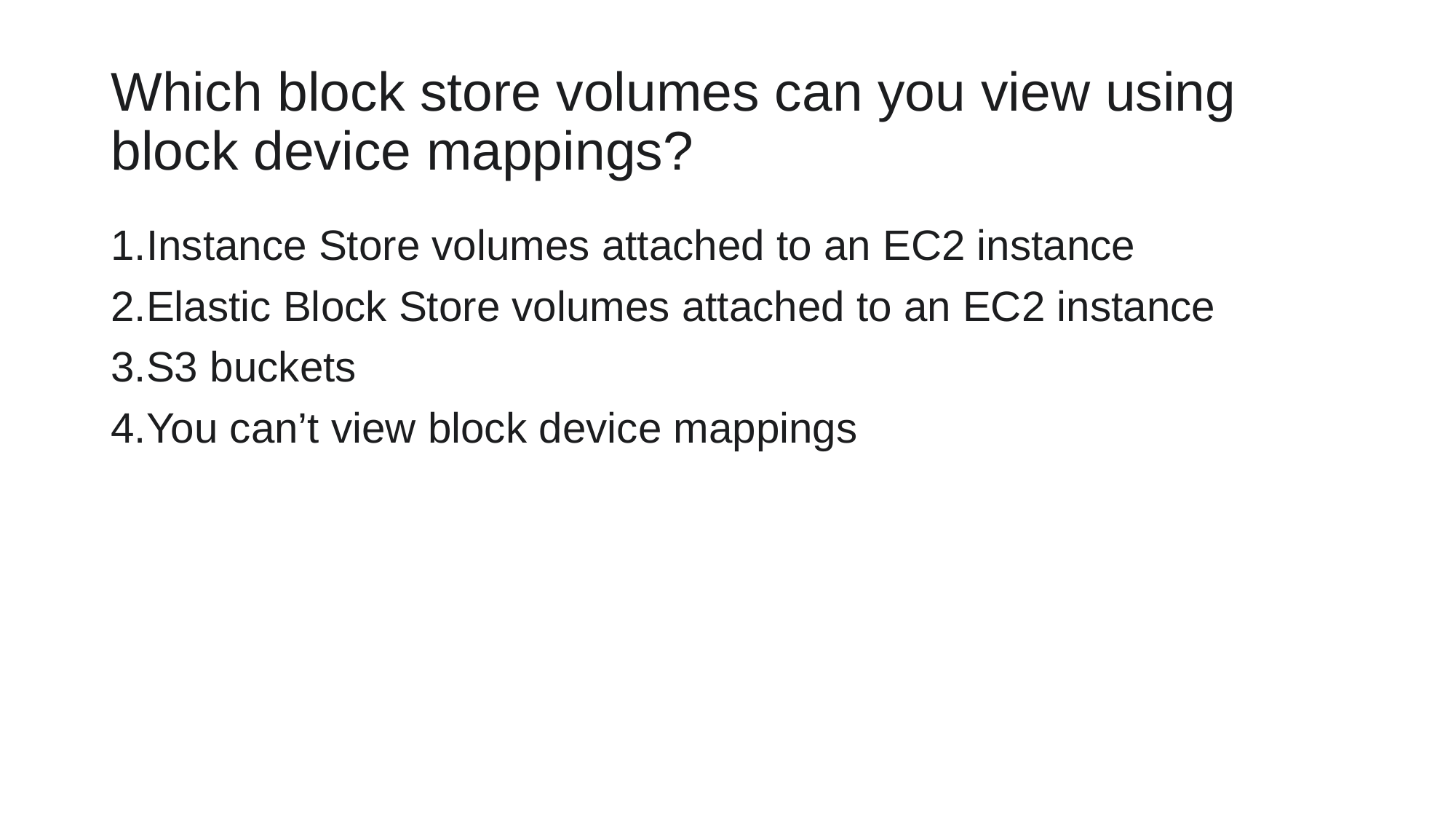

# Which block store volumes can you view using block device mappings?
Instance Store volumes attached to an EC2 instance
Elastic Block Store volumes attached to an EC2 instance
S3 buckets
You can’t view block device mappings